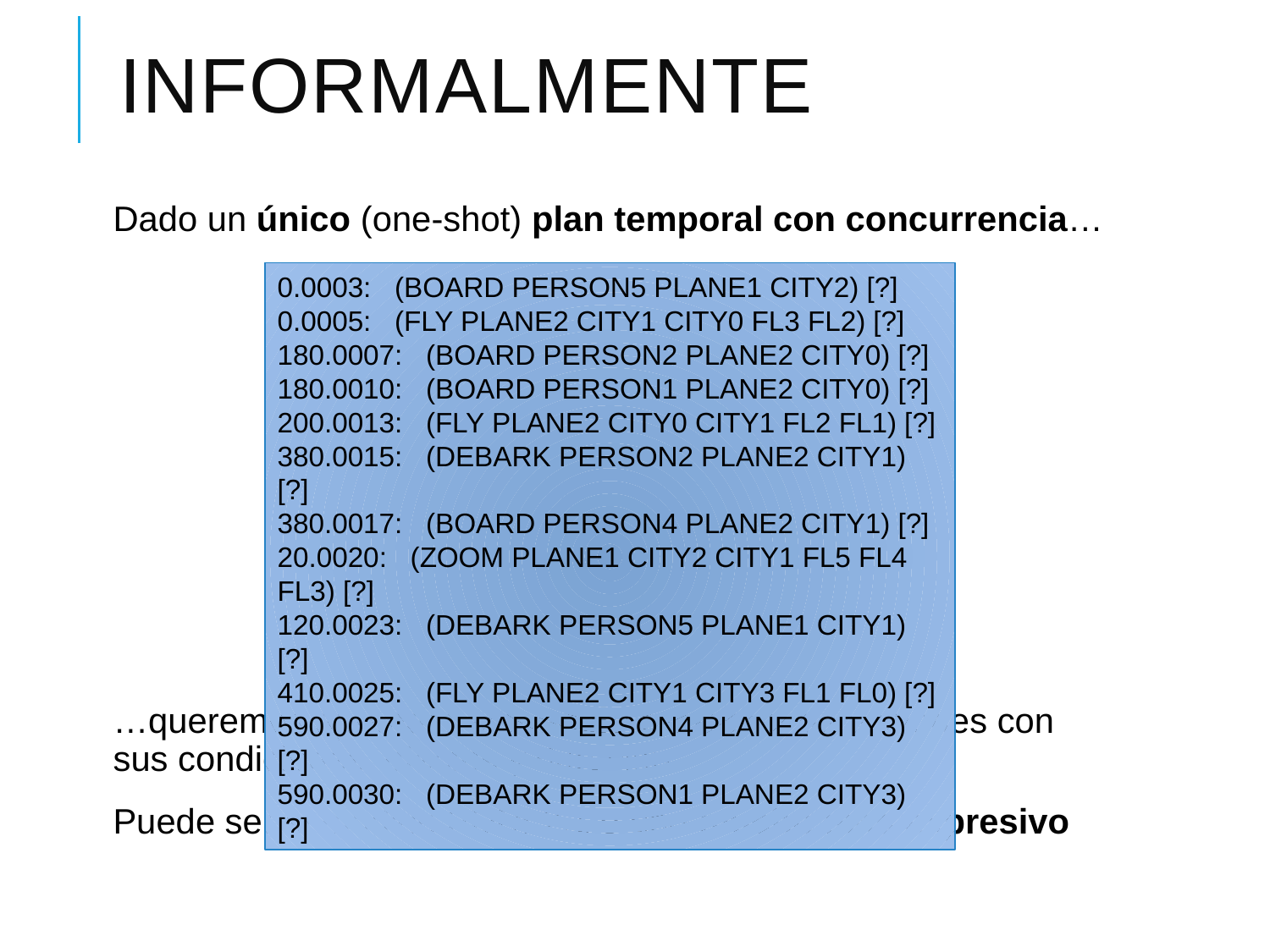

# Informalmente
Dado un único (one-shot) plan temporal con concurrencia…

…queremos aprender el modelo temporal de acciones con sus condiciones, efectos y duración
Puede ser el modelo PDDL2.1 o uno mucho más expresivo
0.0003:   (BOARD PERSON5 PLANE1 CITY2) [?]
0.0005:   (FLY PLANE2 CITY1 CITY0 FL3 FL2) [?]
180.0007:   (BOARD PERSON2 PLANE2 CITY0) [?]
180.0010:   (BOARD PERSON1 PLANE2 CITY0) [?]
200.0013:   (FLY PLANE2 CITY0 CITY1 FL2 FL1) [?]
380.0015:   (DEBARK PERSON2 PLANE2 CITY1) [?]
380.0017:   (BOARD PERSON4 PLANE2 CITY1) [?]
20.0020:   (ZOOM PLANE1 CITY2 CITY1 FL5 FL4 FL3) [?]
120.0023:   (DEBARK PERSON5 PLANE1 CITY1) [?]
410.0025:   (FLY PLANE2 CITY1 CITY3 FL1 FL0) [?]
590.0027:   (DEBARK PERSON4 PLANE2 CITY3) [?]
590.0030:   (DEBARK PERSON1 PLANE2 CITY3) [?]